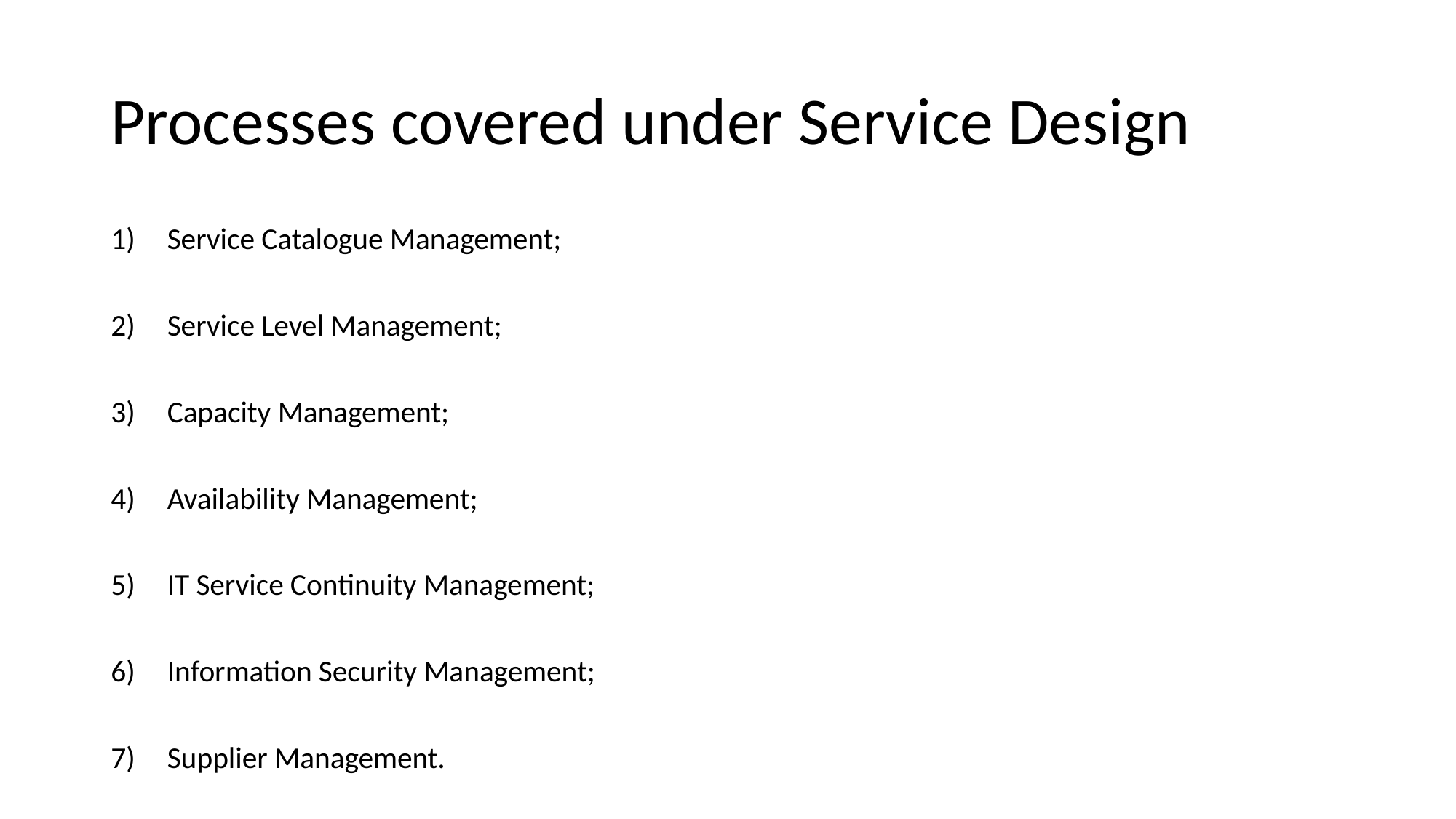

# Processes covered under Service Design
Service Catalogue Management;

Service Level Management;

Capacity Management;

Availability Management;

IT Service Continuity Management;

Information Security Management;

Supplier Management.